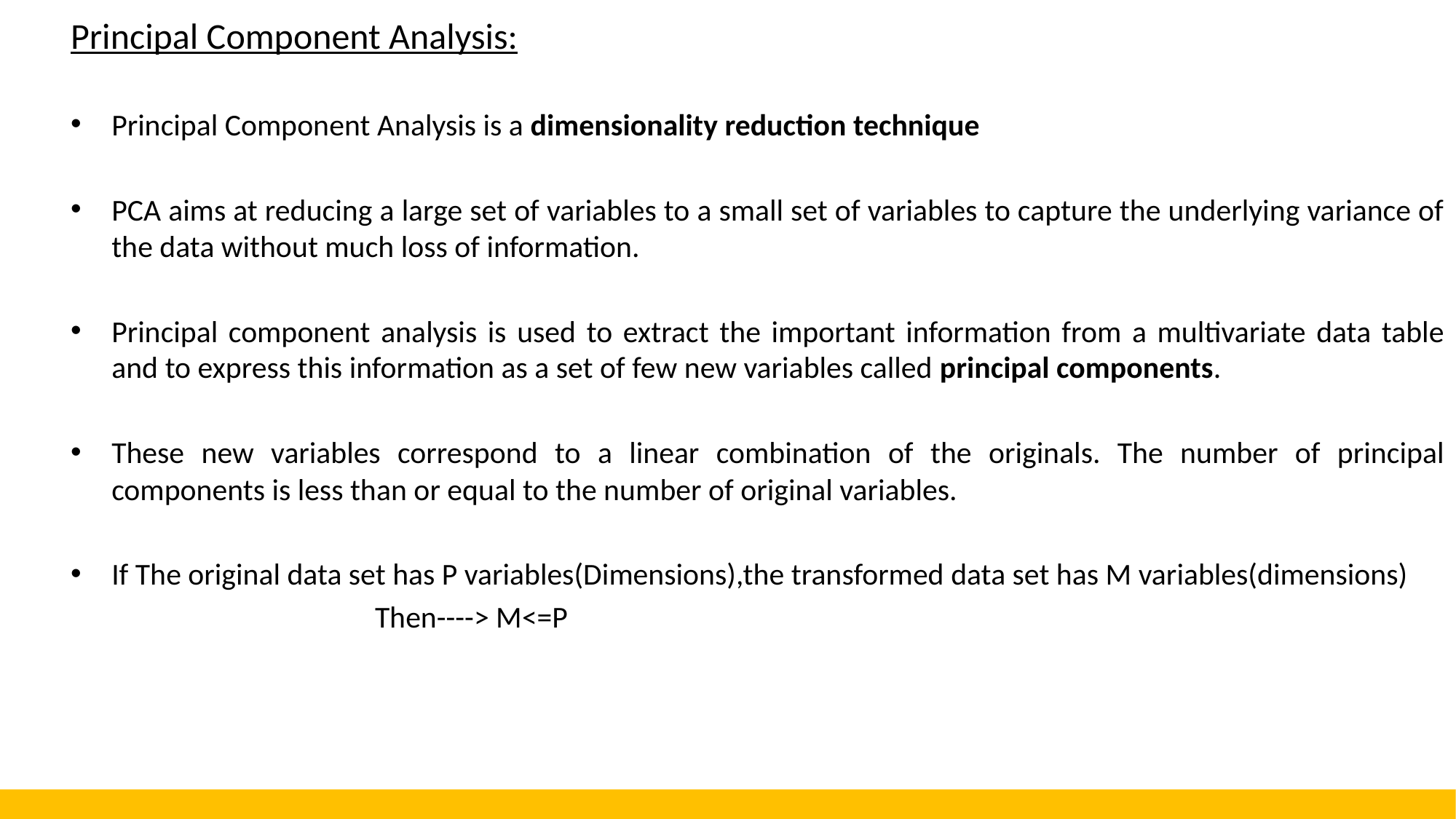

Principal Component Analysis:

Principal Component Analysis is a dimensionality reduction technique

PCA aims at reducing a large set of variables to a small set of variables to capture the underlying variance of the data without much loss of information.

Principal component analysis is used to extract the important information from a multivariate data table and to express this information as a set of few new variables called principal components.

These new variables correspond to a linear combination of the originals. The number of principal components is less than or equal to the number of original variables.

If The original data set has P variables(Dimensions),the transformed data set has M variables(dimensions)
                                            Then----> M<=P